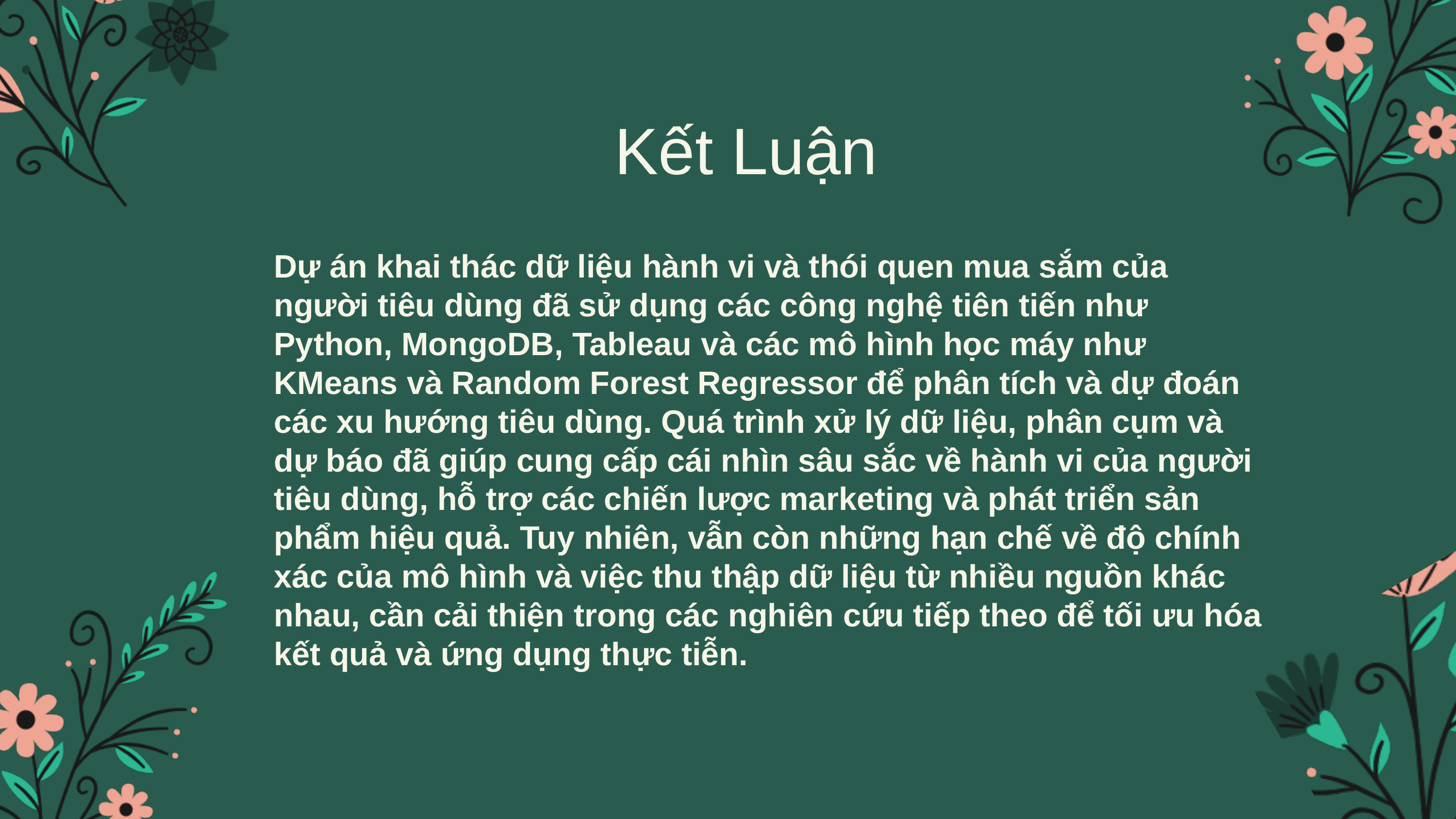

Kết Luận
Dự án khai thác dữ liệu hành vi và thói quen mua sắm của người tiêu dùng đã sử dụng các công nghệ tiên tiến như Python, MongoDB, Tableau và các mô hình học máy như KMeans và Random Forest Regressor để phân tích và dự đoán các xu hướng tiêu dùng. Quá trình xử lý dữ liệu, phân cụm và dự báo đã giúp cung cấp cái nhìn sâu sắc về hành vi của người tiêu dùng, hỗ trợ các chiến lược marketing và phát triển sản phẩm hiệu quả. Tuy nhiên, vẫn còn những hạn chế về độ chính xác của mô hình và việc thu thập dữ liệu từ nhiều nguồn khác nhau, cần cải thiện trong các nghiên cứu tiếp theo để tối ưu hóa kết quả và ứng dụng thực tiễn.